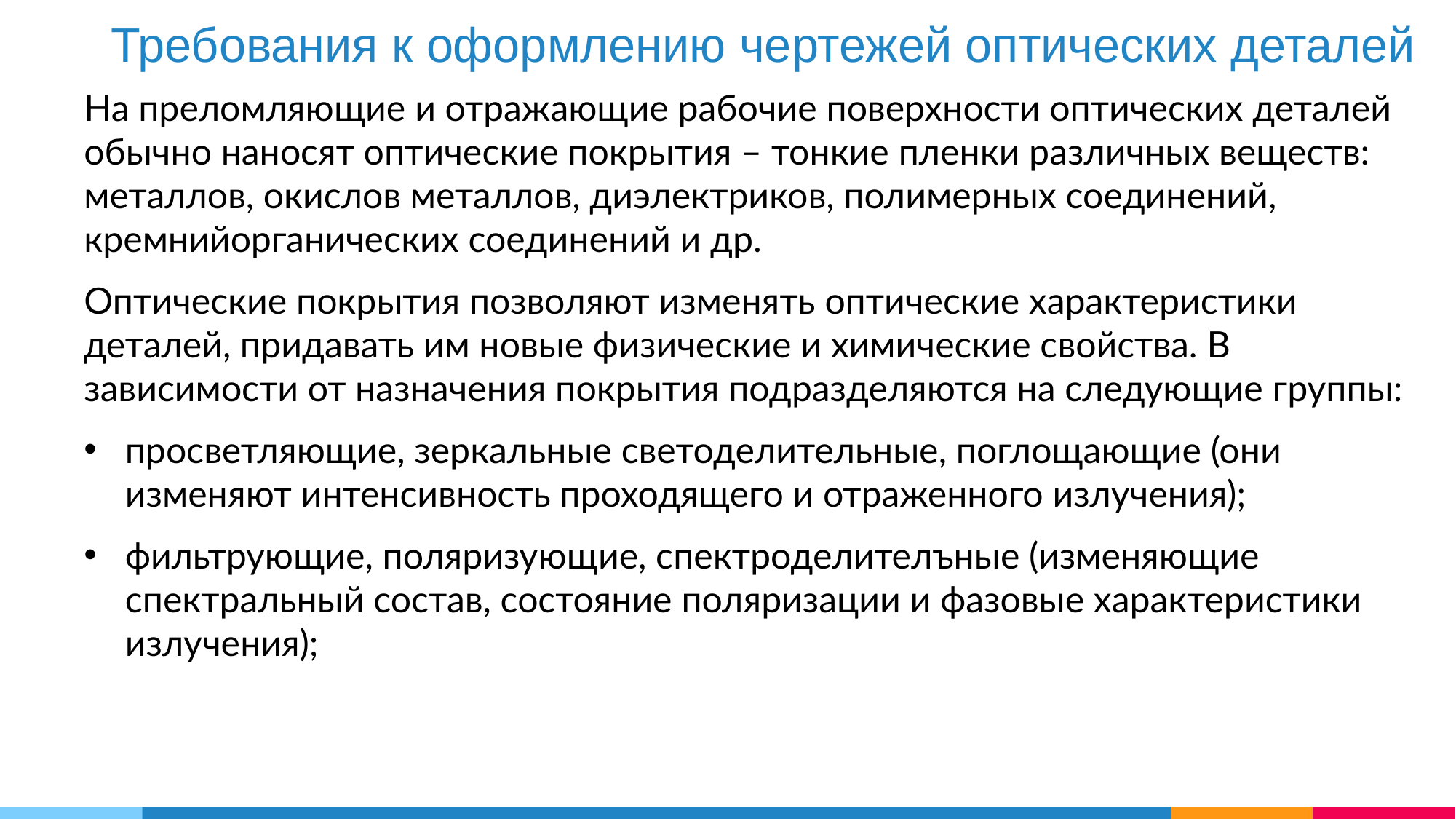

Требования к оформлению чертежей оптических деталей

На преломляющие и отражающие рабочие поверхности оптических деталей обычно наносят оптические покрытия – тонкие пленки различных веществ: металлов, окислов металлов, диэлектриков, полимерных соединений, кремнийорганических соединений и др.
Оптические покрытия позволяют изменять оптические характеристики деталей, придавать им новые физические и химические свойства. В зависимости от назначения покрытия подразделяются на следующие группы:
просветляющие, зеркальные светоделительные, поглощающие (они изменяют интенсивность проходящего и отраженного излучения);
фильтрующие, поляризующие, спектроделителъные (изменяющие спектральный состав, состояние поляризации и фазовые характеристики излучения);